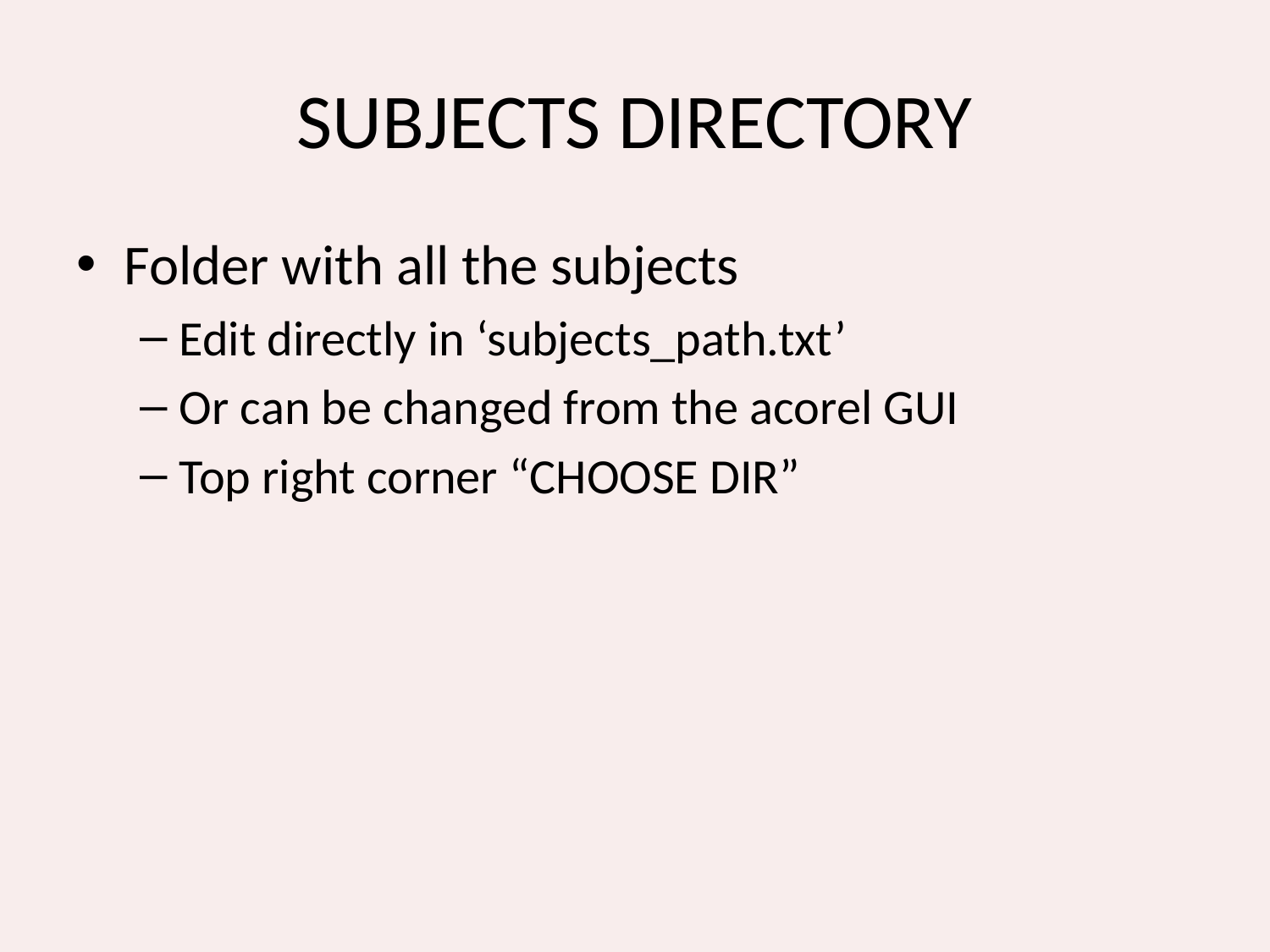

# SUBJECTS DIRECTORY
Folder with all the subjects
Edit directly in ‘subjects_path.txt’
Or can be changed from the acorel GUI
Top right corner “CHOOSE DIR”